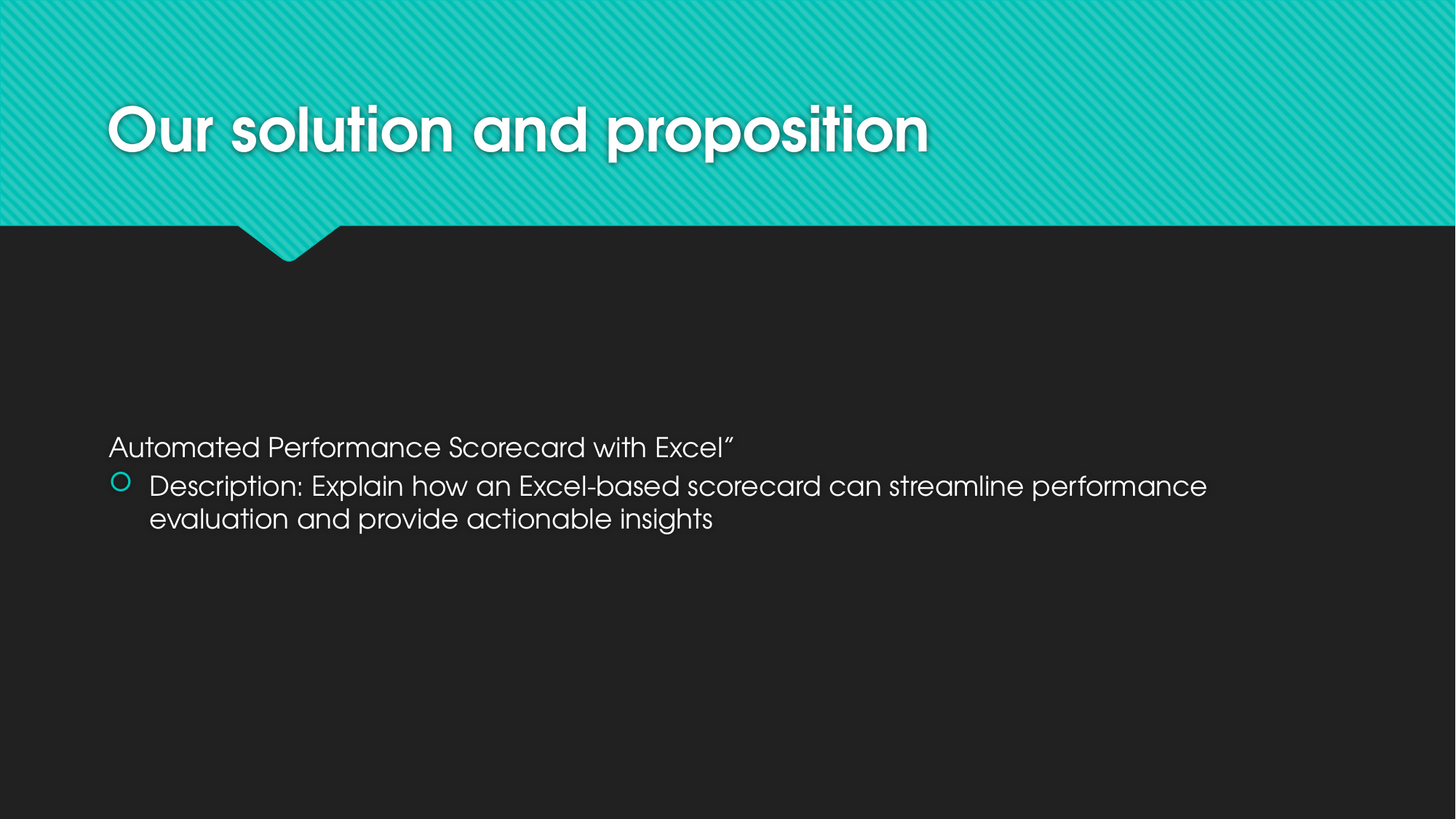

# Our solution and proposition
Automated Performance Scorecard with Excel”
Description: Explain how an Excel-based scorecard can streamline performance evaluation and provide actionable insights